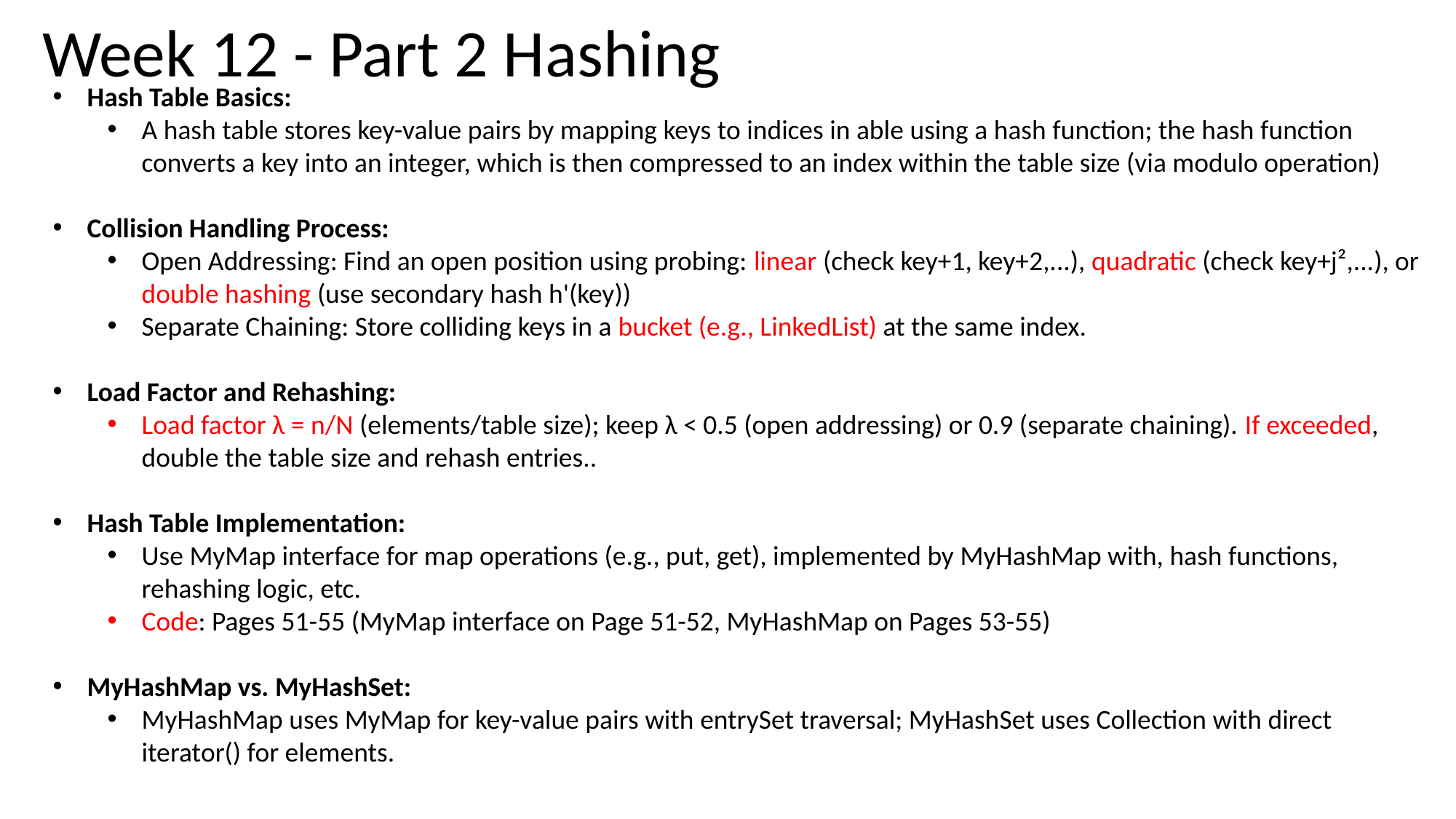

# Week 12 - Part 2 Hashing
Hash Table Basics:
A hash table stores key-value pairs by mapping keys to indices in able using a hash function; the hash function converts a key into an integer, which is then compressed to an index within the table size (via modulo operation)

Collision Handling Process:
Open Addressing: Find an open position using probing: linear (check key+1, key+2,...), quadratic (check key+j²,...), or double hashing (use secondary hash h'(key))
Separate Chaining: Store colliding keys in a bucket (e.g., LinkedList) at the same index.

Load Factor and Rehashing:
Load factor λ = n/N (elements/table size); keep λ < 0.5 (open addressing) or 0.9 (separate chaining). If exceeded, double the table size and rehash entries..

Hash Table Implementation:
Use MyMap interface for map operations (e.g., put, get), implemented by MyHashMap with, hash functions, rehashing logic, etc.
Code: Pages 51-55 (MyMap interface on Page 51-52, MyHashMap on Pages 53-55)

MyHashMap vs. MyHashSet:
MyHashMap uses MyMap for key-value pairs with entrySet traversal; MyHashSet uses Collection with direct iterator() for elements.